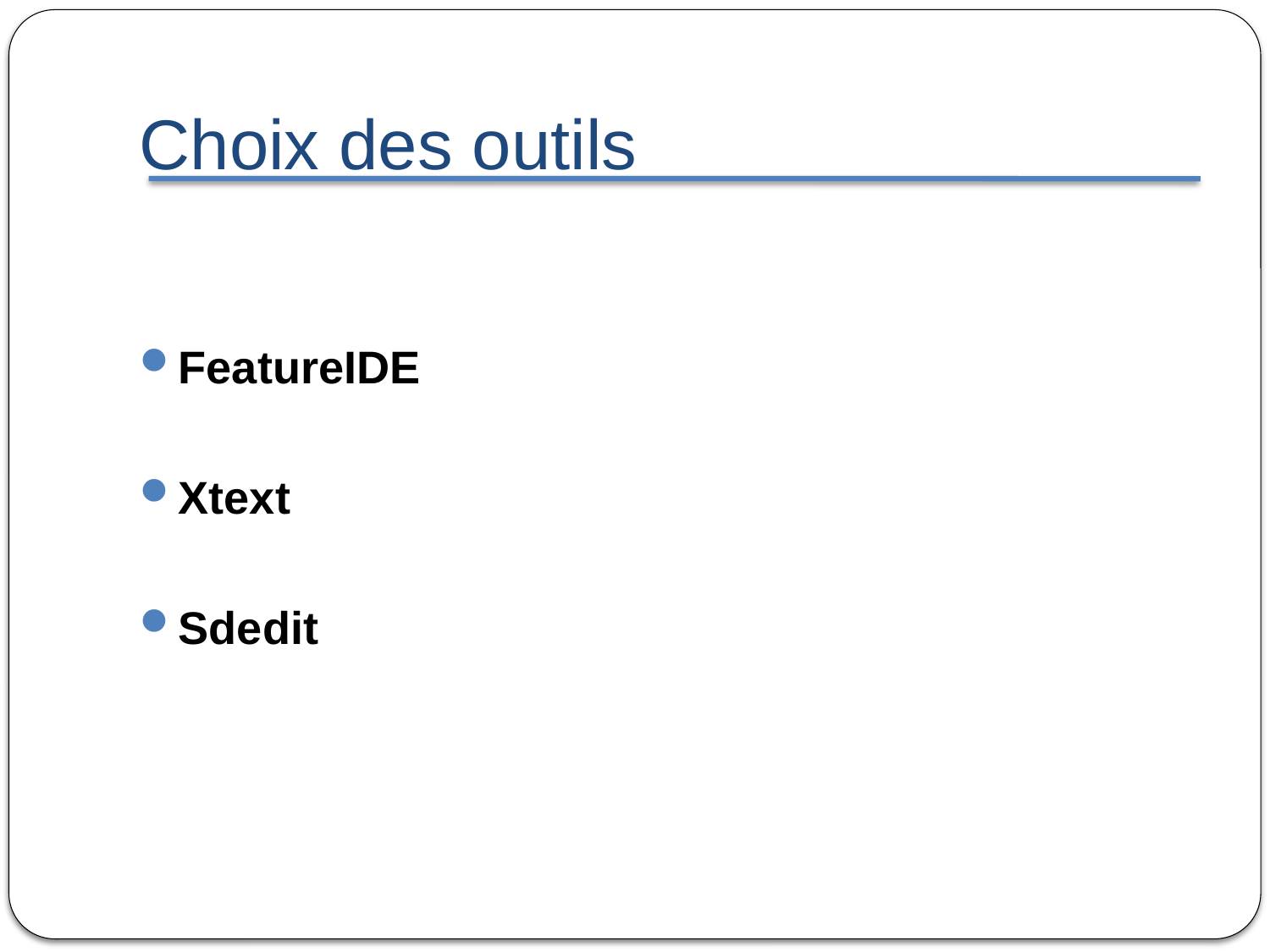

# Choix des outils

FeatureIDE

Xtext

Sdedit